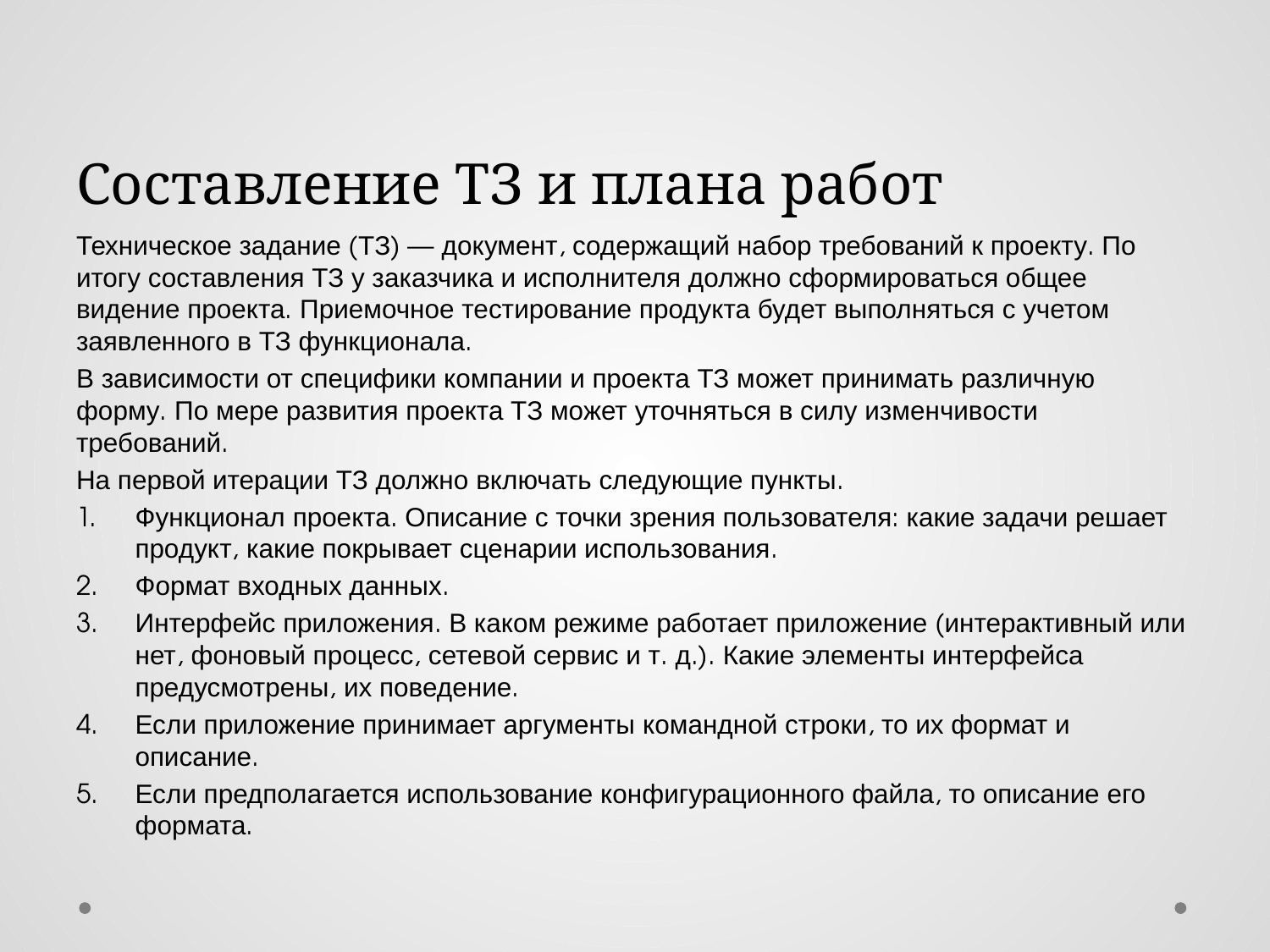

# Составление ТЗ и плана работ
Техническое задание (ТЗ) — документ, содержащий набор требований к проекту. По итогу составления ТЗ у заказчика и исполнителя должно сформироваться общее видение проекта. Приемочное тестирование продукта будет выполняться с учетом заявленного в ТЗ функционала.
В зависимости от специфики компании и проекта ТЗ может принимать различную форму. По мере развития проекта ТЗ может уточняться в силу изменчивости требований.
На первой итерации ТЗ должно включать следующие пункты.
Функционал проекта. Описание с точки зрения пользователя: какие задачи решает продукт, какие покрывает сценарии использования.
Формат входных данных.
Интерфейс приложения. В каком режиме работает приложение (интерактивный или нет, фоновый процесс, сетевой сервис и т. д.). Какие элементы интерфейса предусмотрены, их поведение.
Если приложение принимает аргументы командной строки, то их формат и описание.
Если предполагается использование конфигурационного файла, то описание его формата.